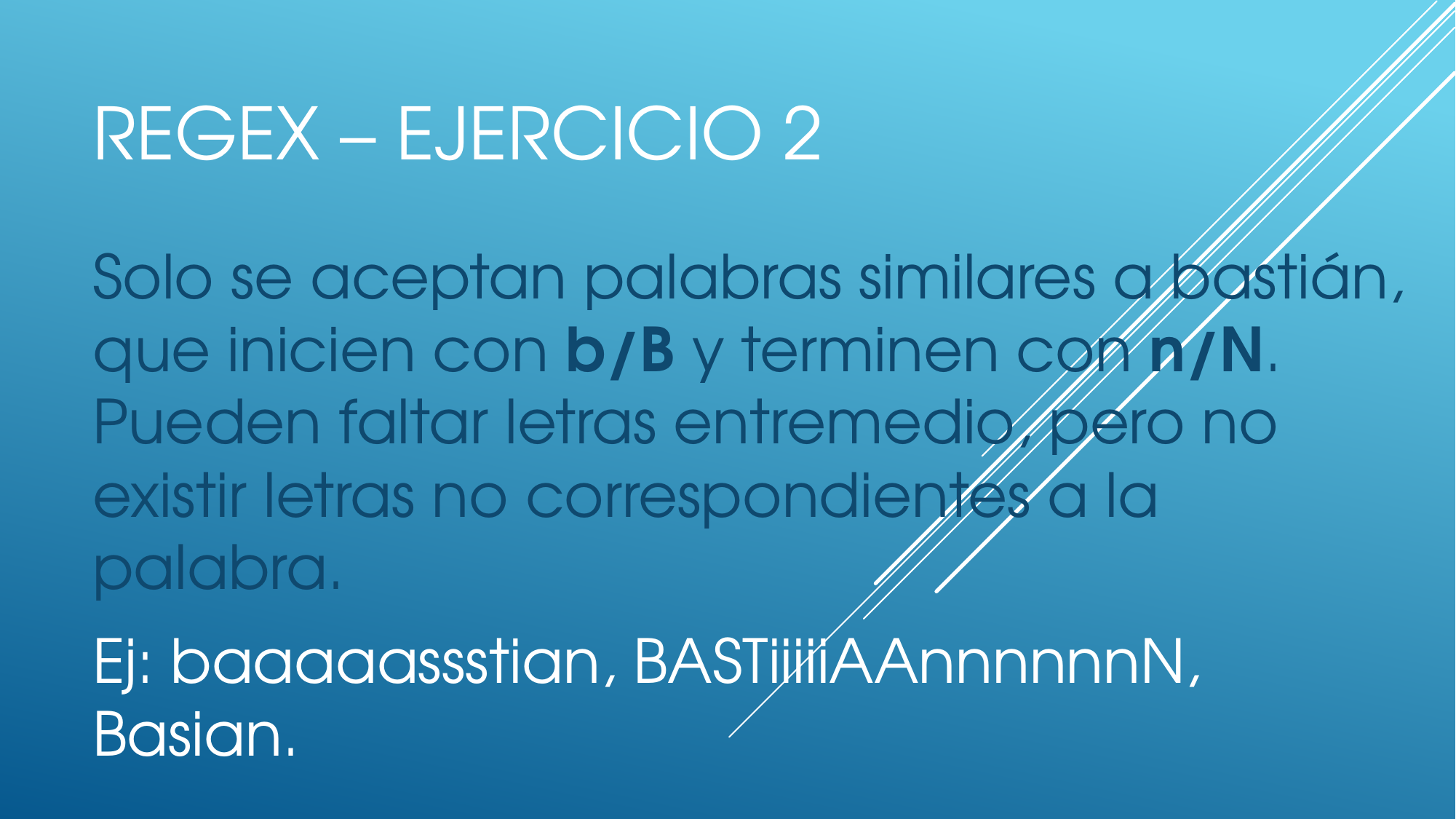

# Regex – Ejercicio 2
Solo se aceptan palabras similares a bastián, que inicien con b/B y terminen con n/N. Pueden faltar letras entremedio, pero no existir letras no correspondientes a la palabra.
Ej: baaaaassstian, BASTiiiiiAAnnnnnnN, Basian.